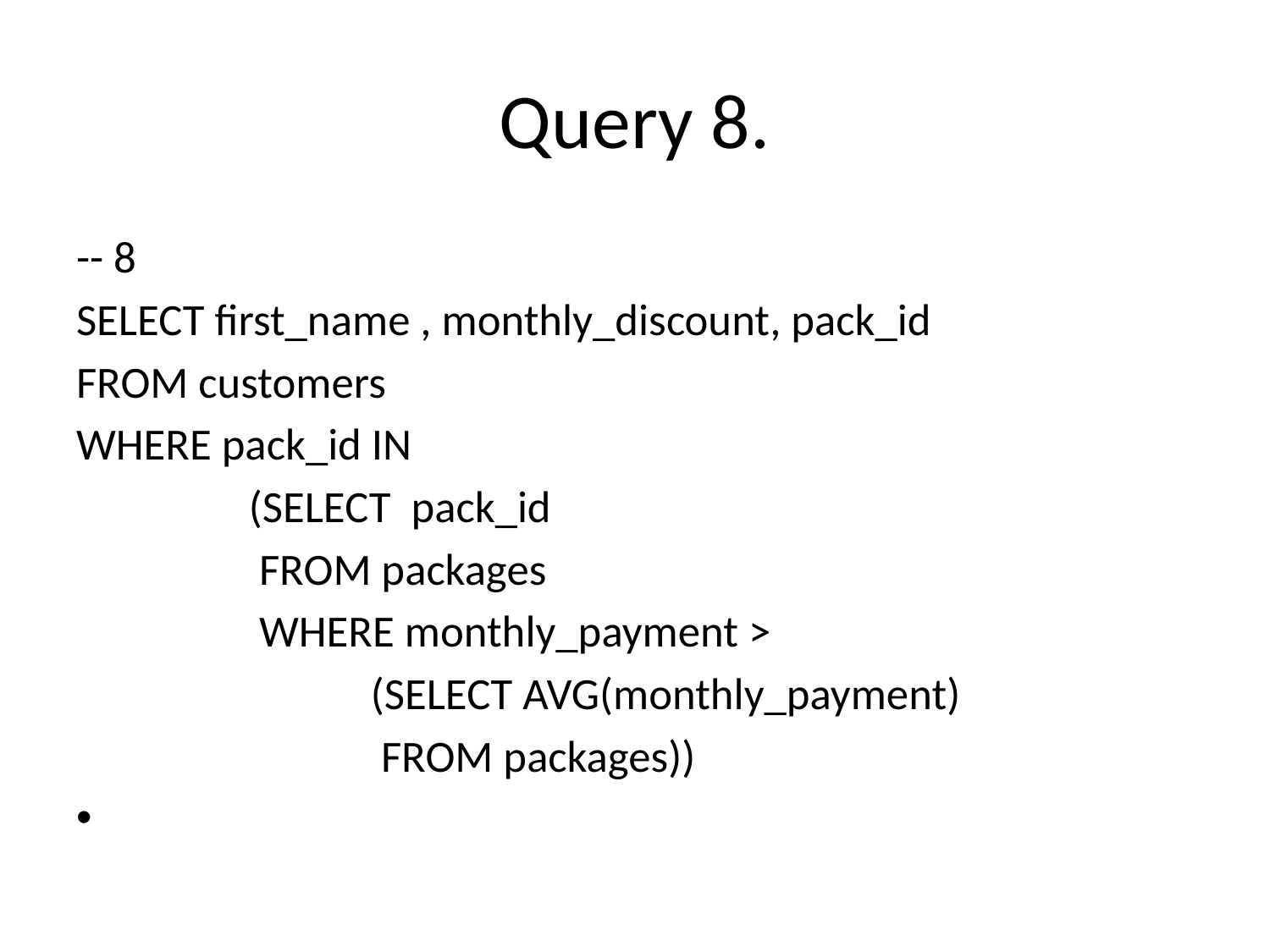

# Query 8.
-- 8
SELECT first_name , monthly_discount, pack_id
FROM customers
WHERE pack_id IN
                 (SELECT  pack_id
                  FROM packages
                  WHERE monthly_payment >
                             (SELECT AVG(monthly_payment)
                              FROM packages))